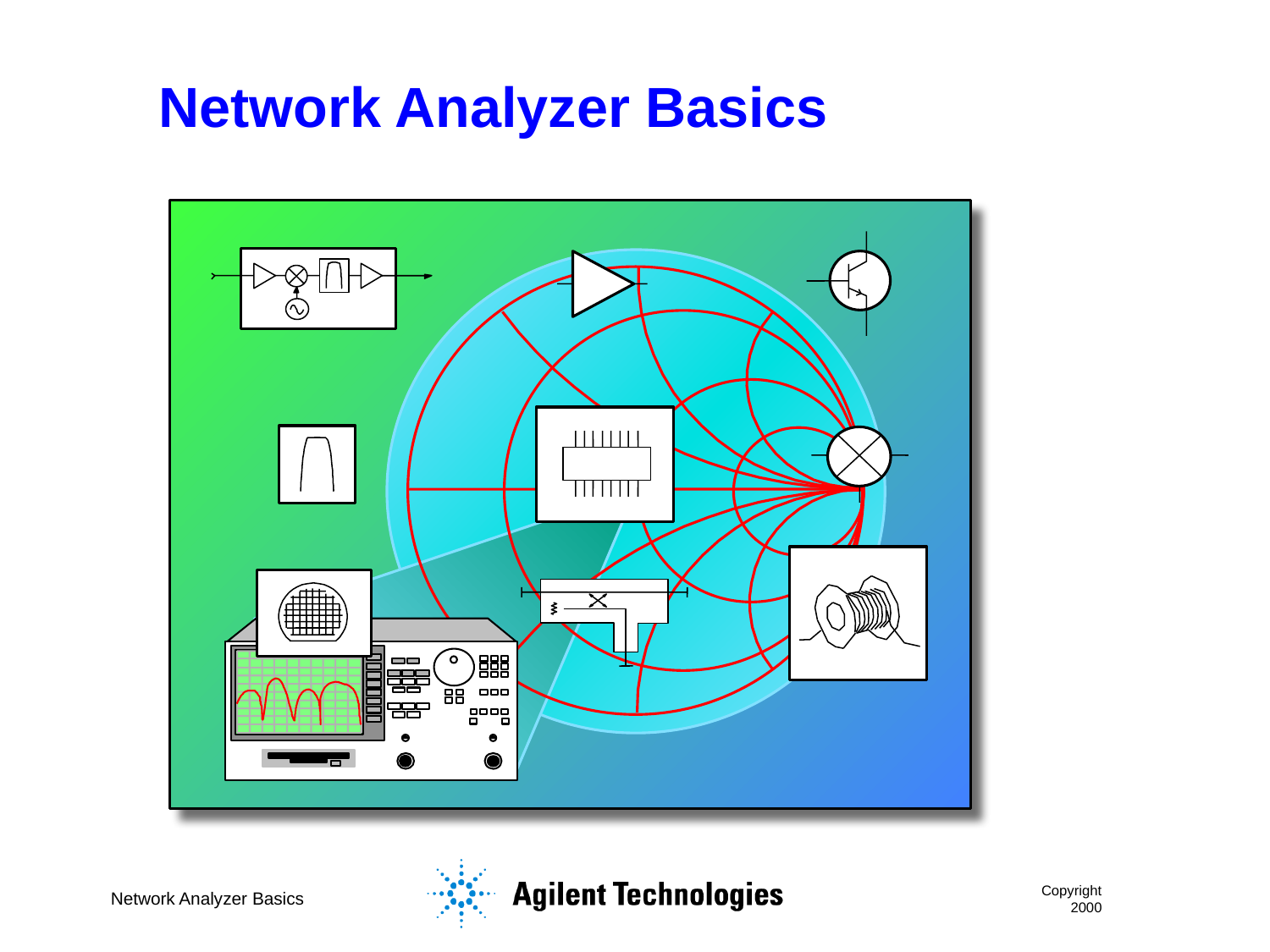

# Network Analyzer Basics

Copyright 2000
Network Analyzer Basics